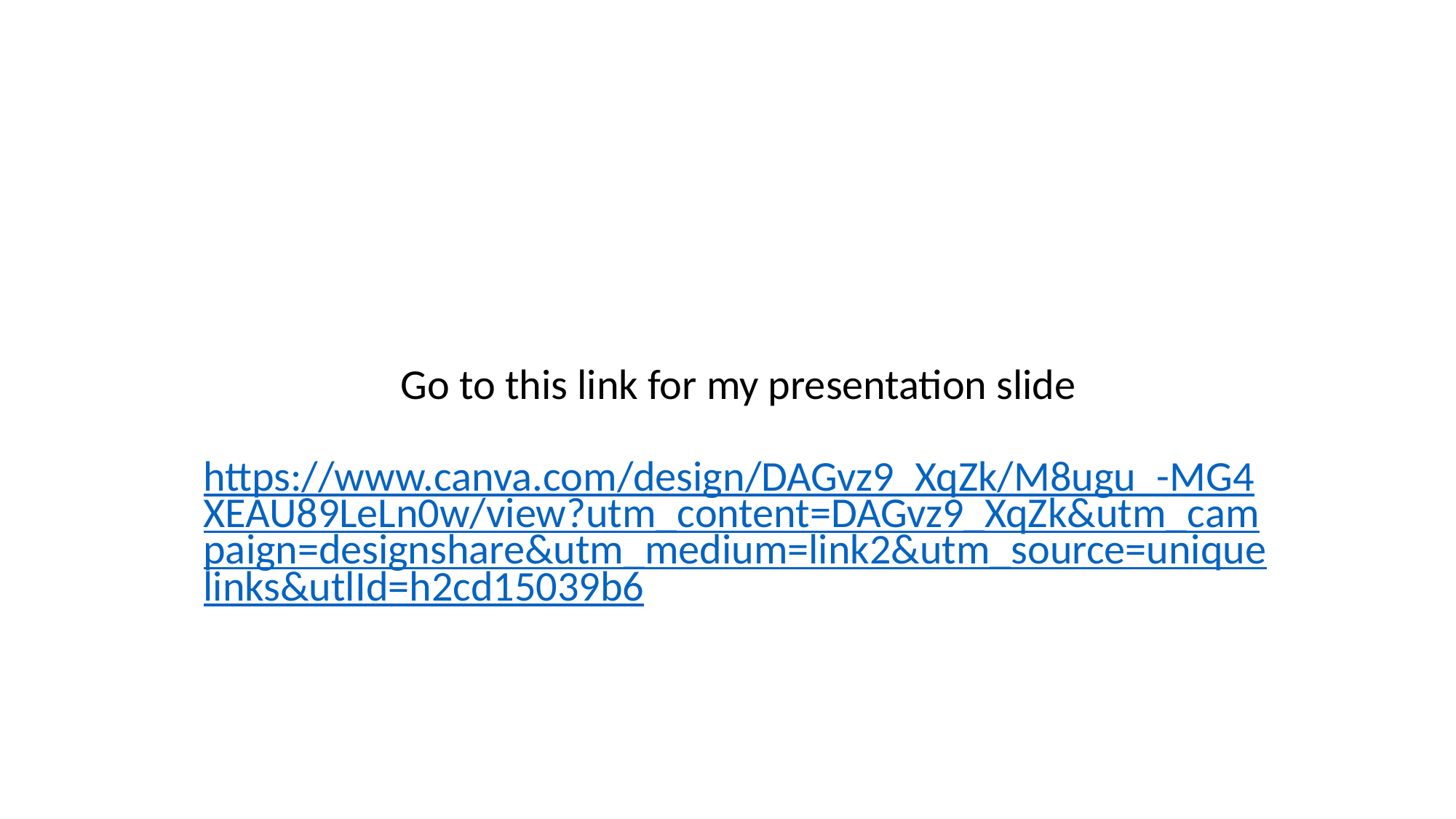

# Go to this link for my presentation slide https://www.canva.com/design/DAGvz9_XqZk/M8ugu_-MG4XEAU89LeLn0w/view?utm_content=DAGvz9_XqZk&utm_campaign=designshare&utm_medium=link2&utm_source=uniquelinks&utlId=h2cd15039b6